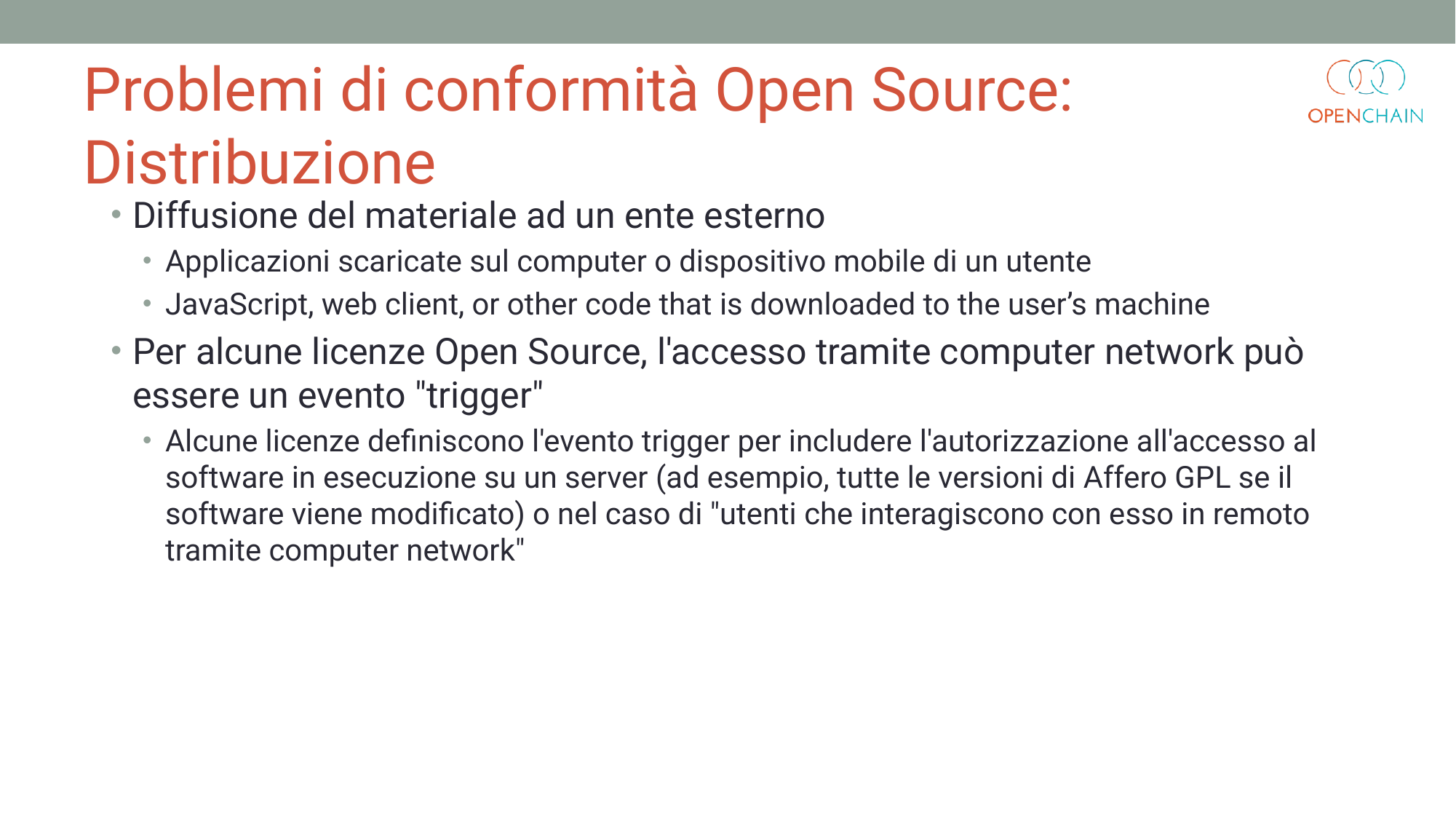

Problemi di conformità Open Source: Distribuzione
Diffusione del materiale ad un ente esterno
Applicazioni scaricate sul computer o dispositivo mobile di un utente
JavaScript, web client, or other code that is downloaded to the user’s machine
Per alcune licenze Open Source, l'accesso tramite computer network può essere un evento "trigger"
Alcune licenze definiscono l'evento trigger per includere l'autorizzazione all'accesso al software in esecuzione su un server (ad esempio, tutte le versioni di Affero GPL se il software viene modificato) o nel caso di "utenti che interagiscono con esso in remoto tramite computer network"